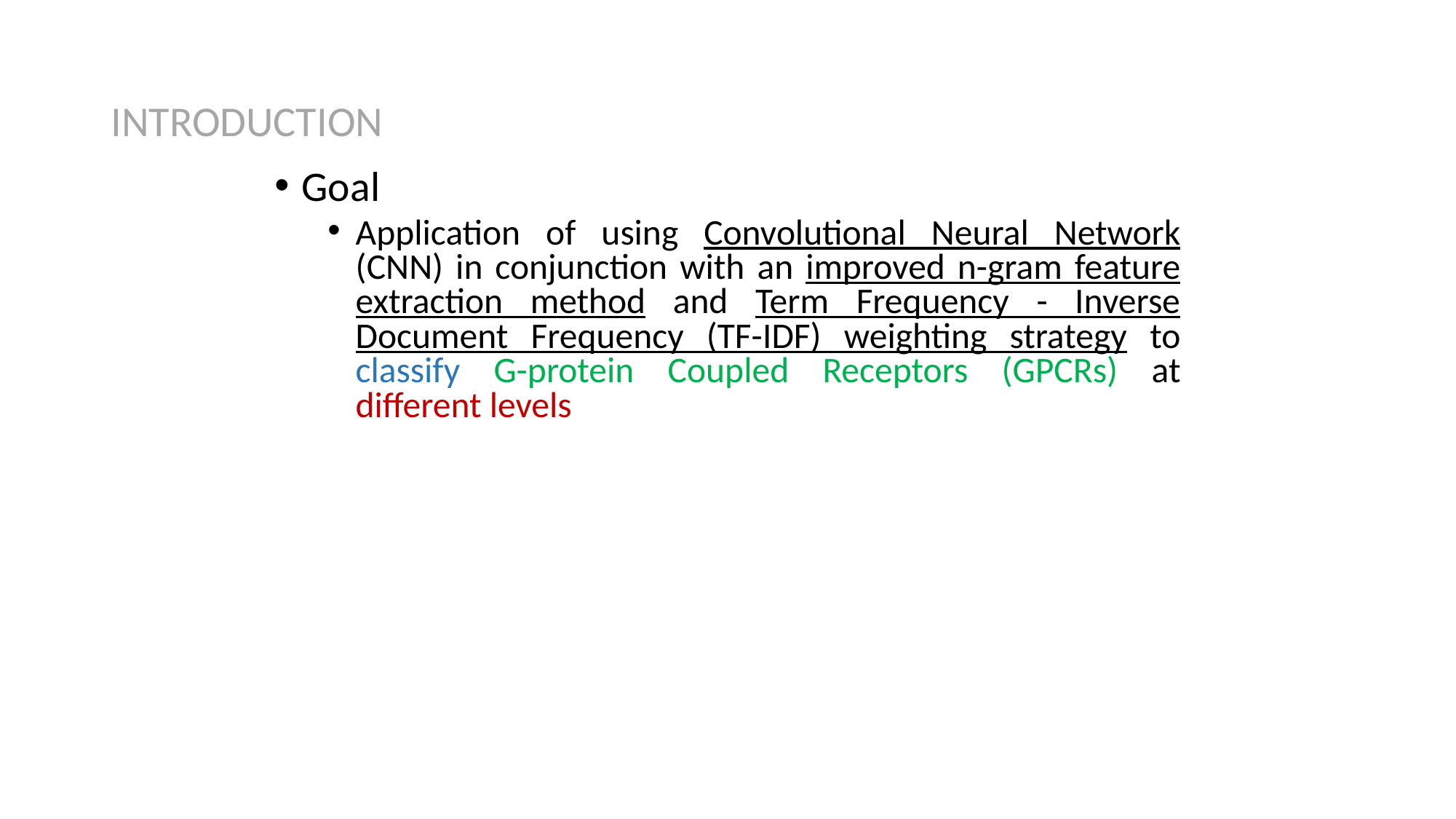

# INTRODUCTION
Goal
Application of using Convolutional Neural Network (CNN) in conjunction with an improved n-gram feature extraction method and Term Frequency - Inverse Document Frequency (TF-IDF) weighting strategy to classify G-protein Coupled Receptors (GPCRs) at different levels